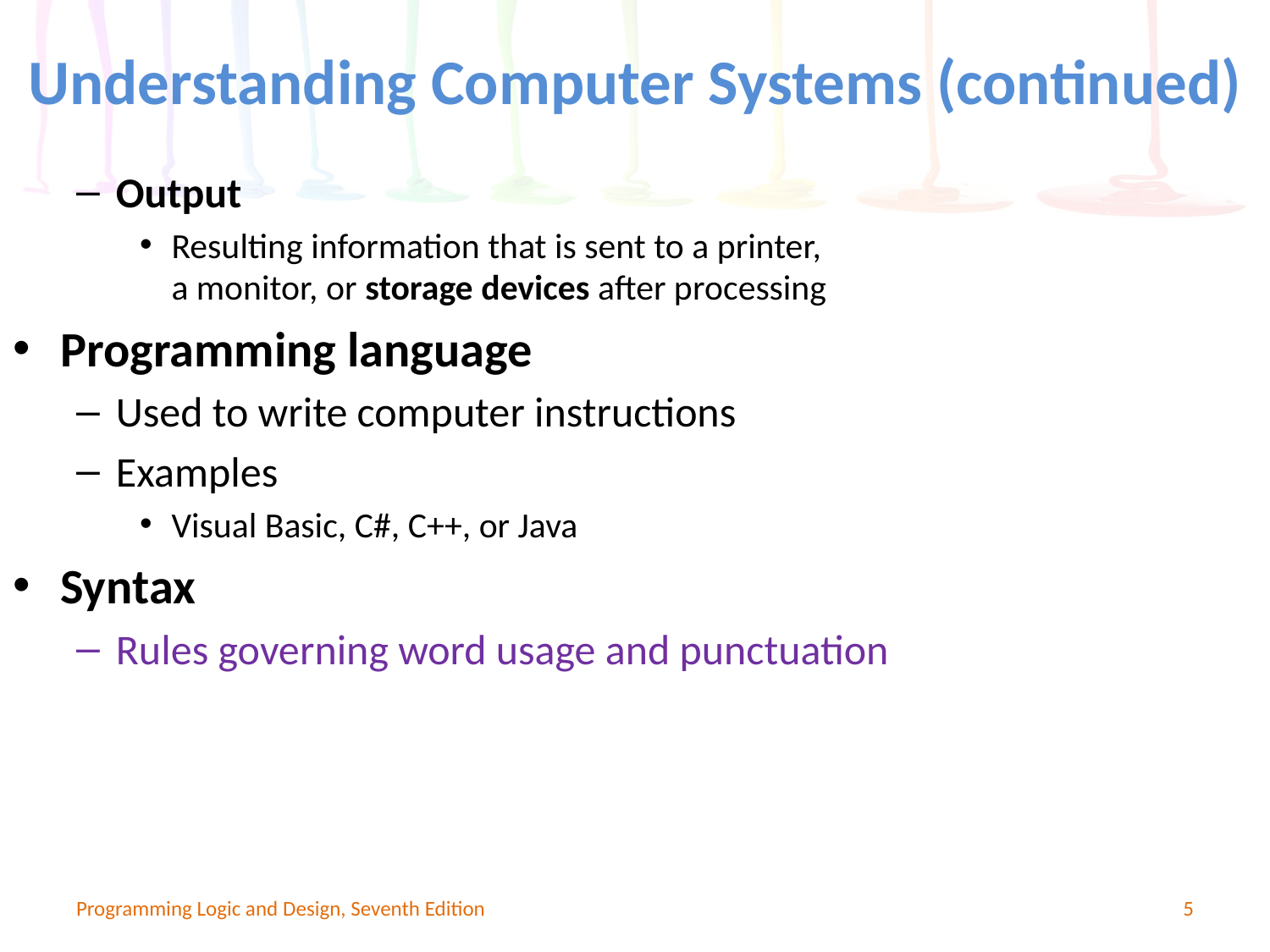

# Understanding Computer Systems (continued)
Output
Resulting information that is sent to a printer,
a monitor, or storage devices after processing
Programming language
Used to write computer instructions
Examples
Visual Basic, C#, C++, or Java
Syntax
Rules governing word usage and punctuation
Programming Logic and Design, Seventh Edition
5